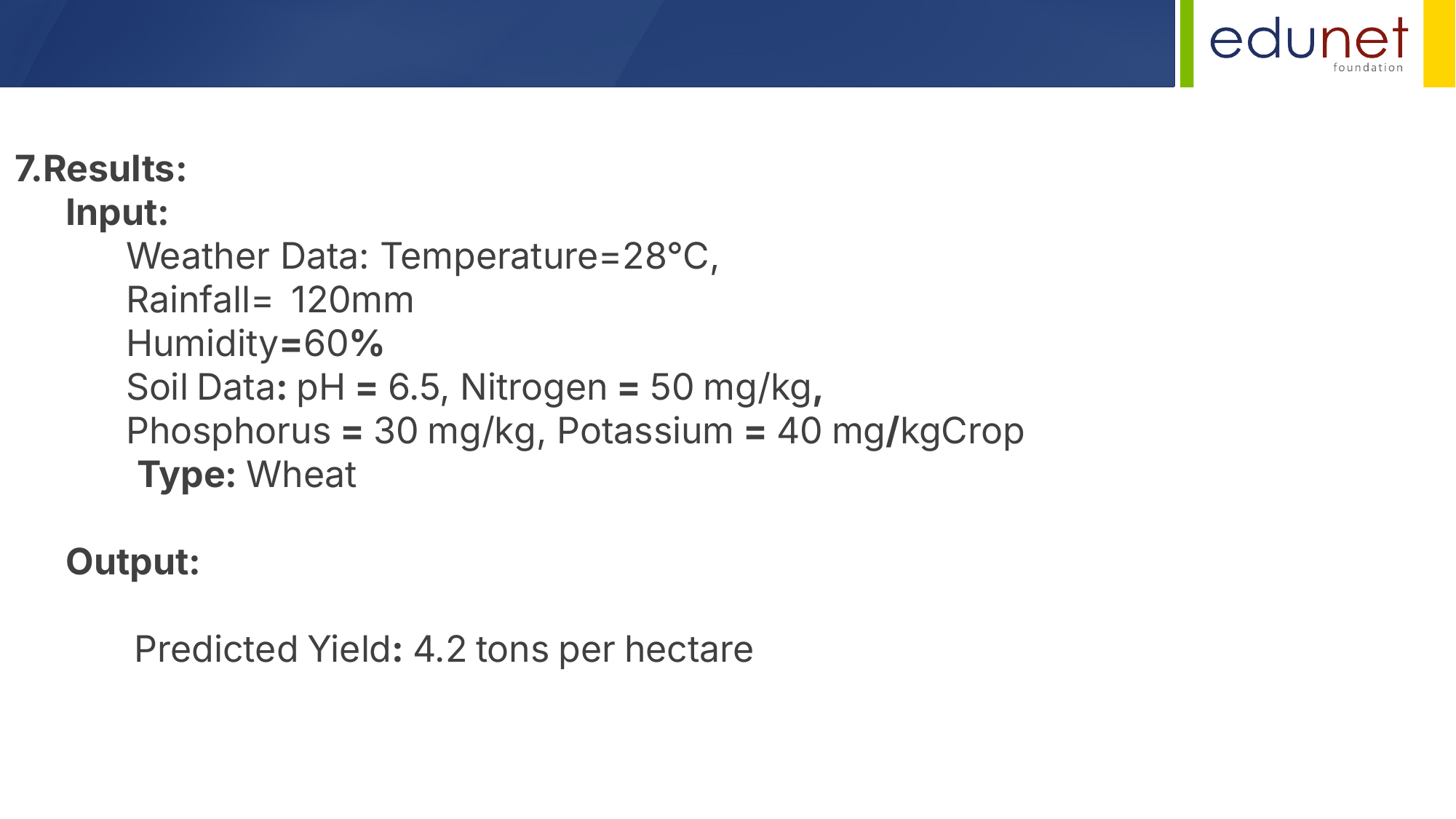

7.Results:
      Input:
             Weather Data: Temperature=28°C,
             Rainfall=  120mm
             Humidity=60%
             Soil Data: pH = 6.5, Nitrogen = 50 mg/kg,
             Phosphorus = 30 mg/kg, Potassium = 40 mg/kgCrop
            Type: Wheat

      Output:

              Predicted Yield: 4.2 tons per hectare